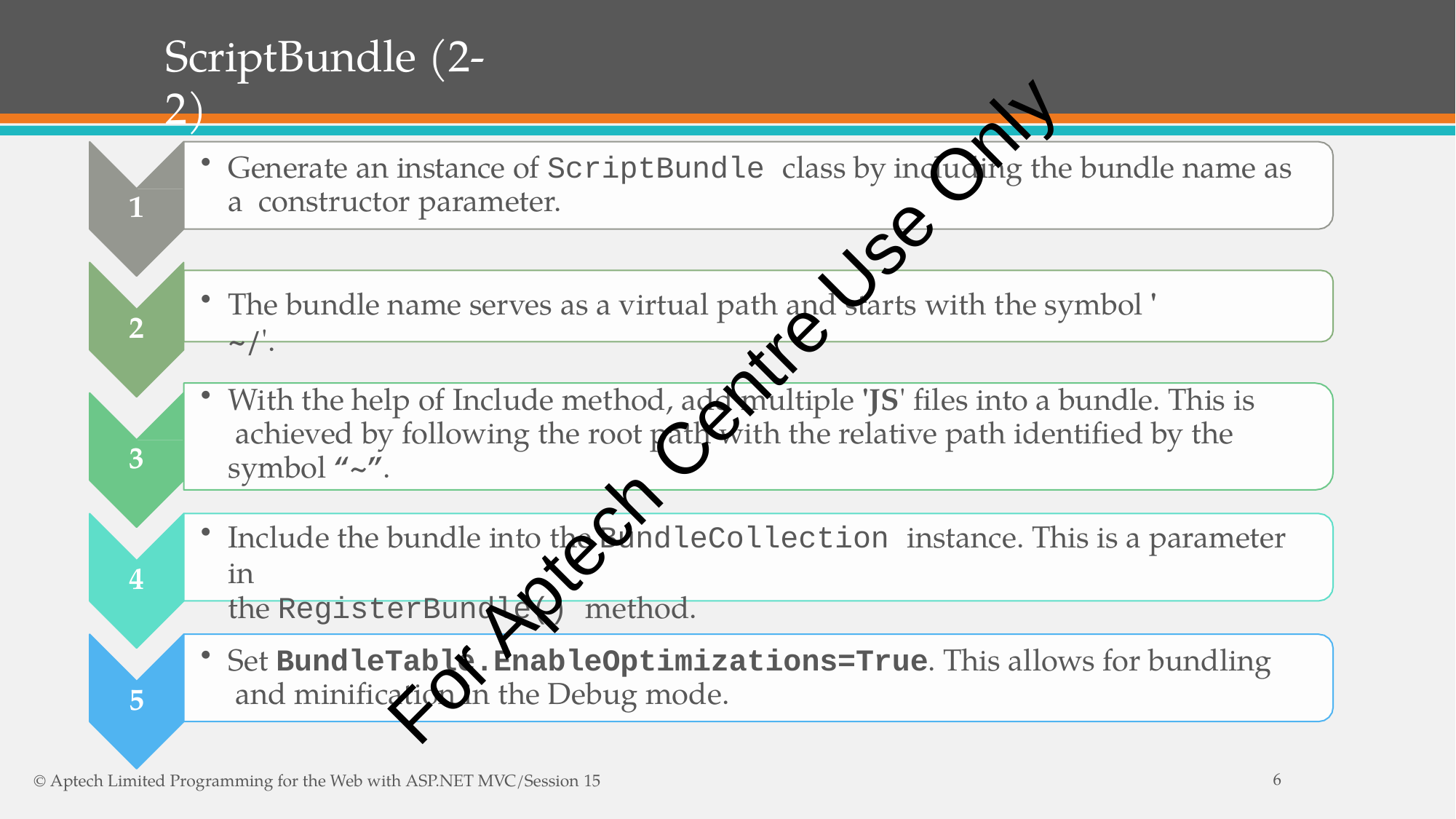

# ScriptBundle (2-2)

Generate an instance of ScriptBundle class by including the bundle name as a  constructor parameter.
1

The bundle name serves as a virtual path and starts with the symbol ' ~/'.
2
For Aptech Centre Use Only
With the help of Include method, add multiple 'JS' files into a bundle. This is  achieved by following the root path with the relative path identified by the  symbol “~”.

3

Include the bundle into the BundleCollection instance. This is a parameter in
the RegisterBundle() method.
4

Set BundleTable.EnableOptimizations=True. This allows for bundling  and minification in the Debug mode.
5
6
© Aptech Limited Programming for the Web with ASP.NET MVC/Session 15